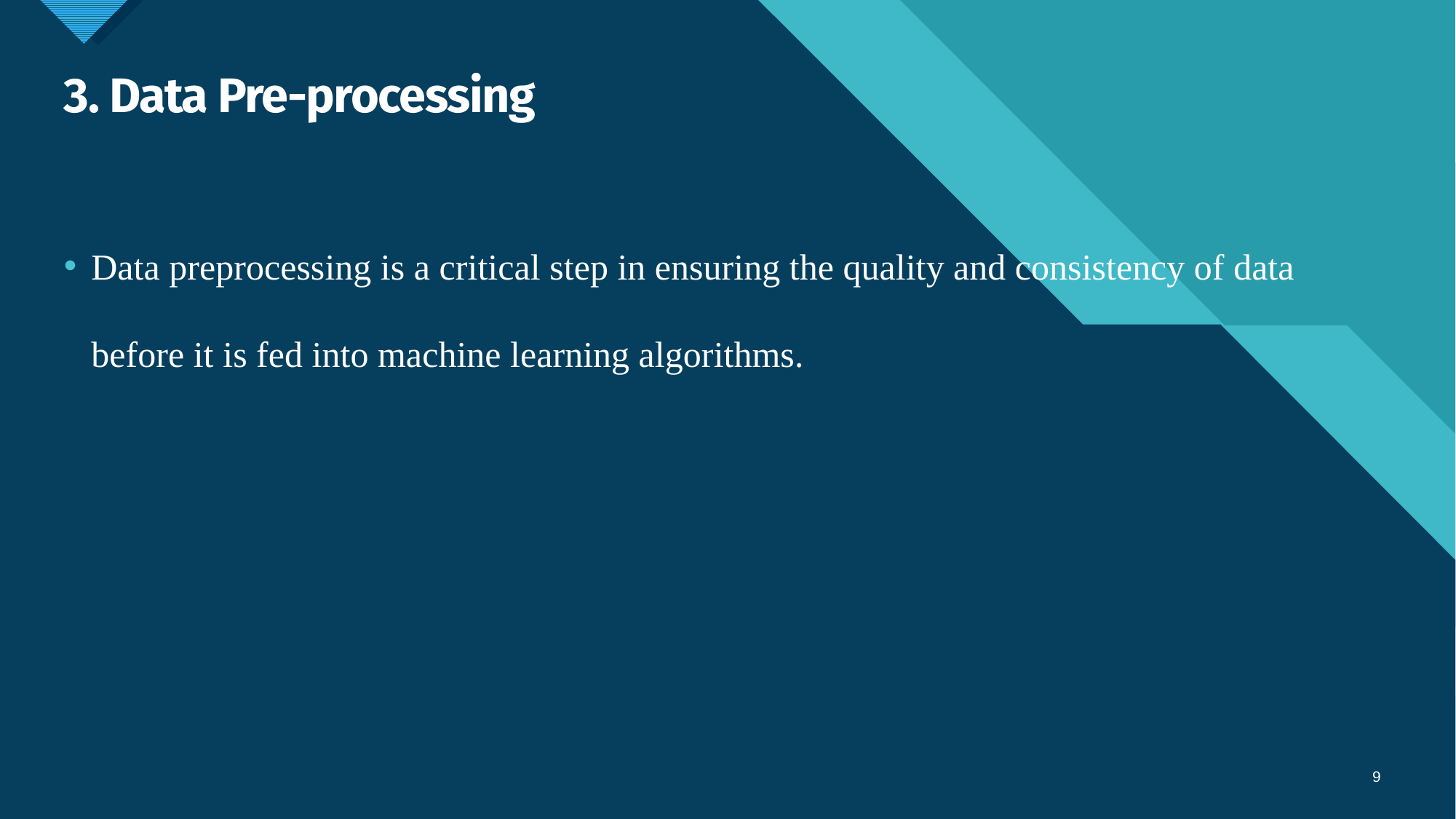

# 3. Data Pre-processing
Data preprocessing is a critical step in ensuring the quality and consistency of data before it is fed into machine learning algorithms.

9